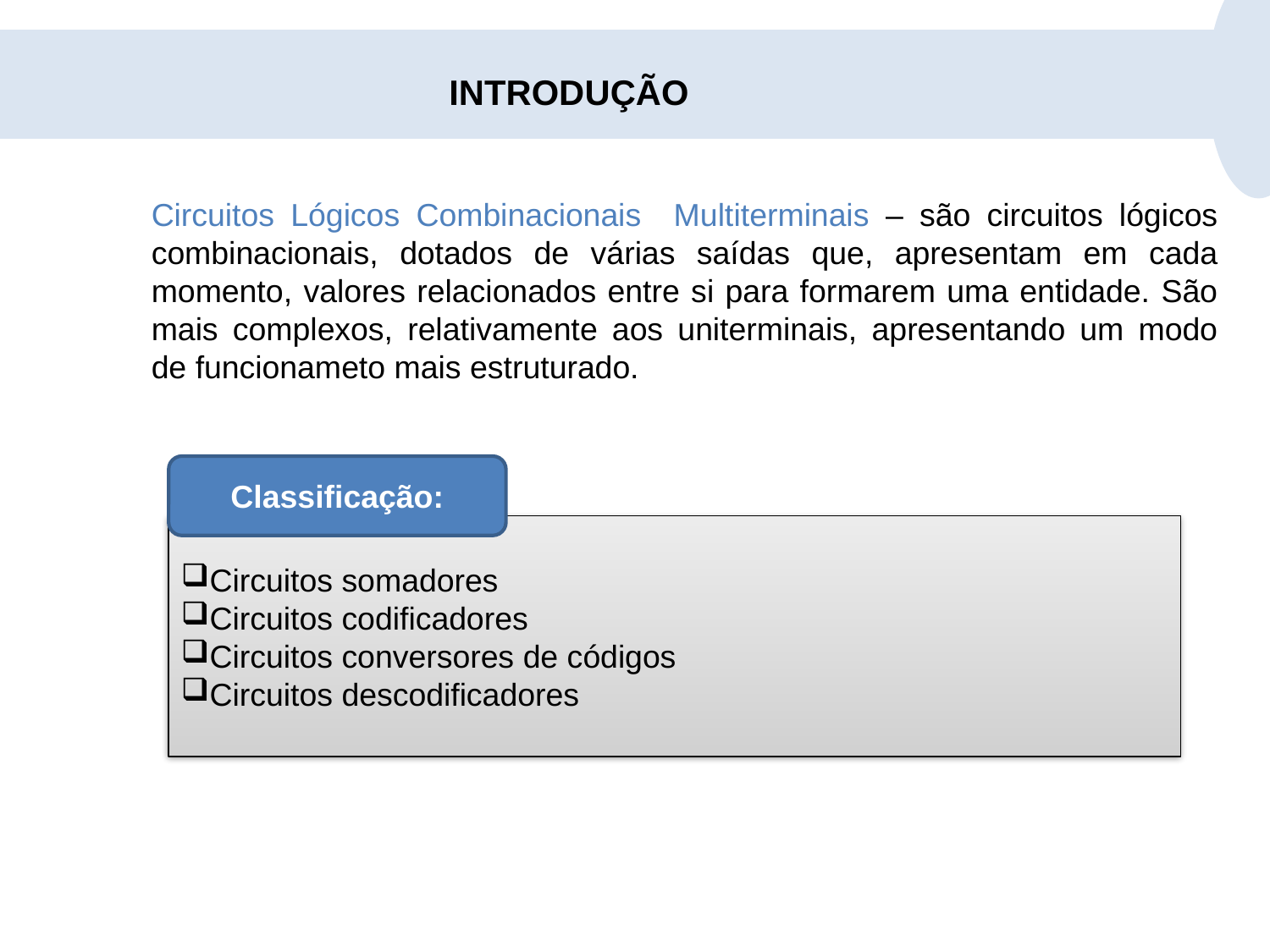

INTRODUÇÃO
Circuitos Lógicos Combinacionais  Multiterminais – são circuitos lógicos combinacionais, dotados de várias saídas que, apresentam em cada momento, valores relacionados entre si para formarem uma entidade. São mais complexos, relativamente aos uniterminais, apresentando um modo de funcionameto mais estruturado.

Classificação:

Circuitos somadores
Circuitos codificadores
Circuitos conversores de códigos
Circuitos descodificadores